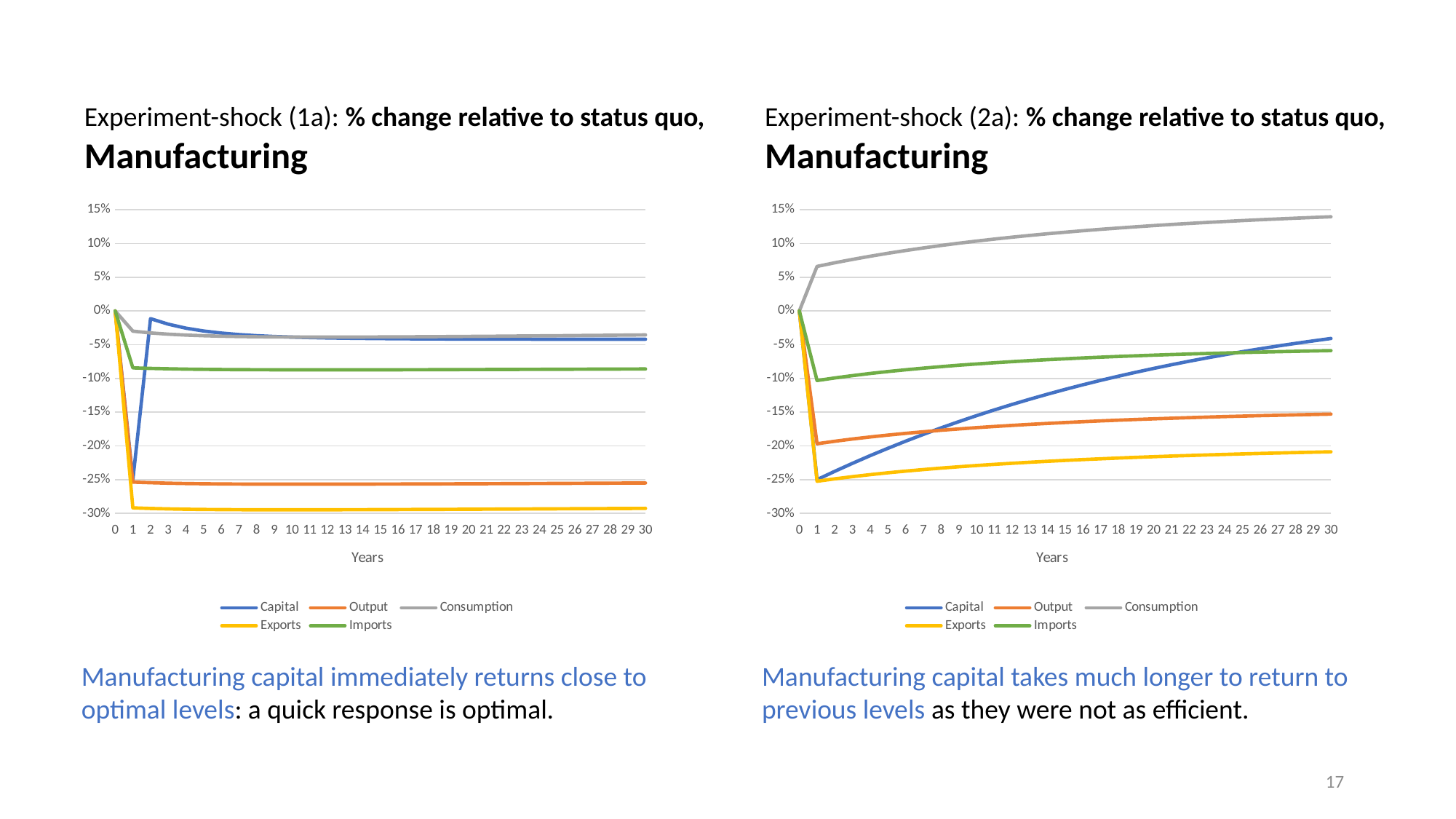

Experiment-shock (1a): % change relative to status quo,
Manufacturing
Experiment-shock (2a): % change relative to status quo,
Manufacturing

### Chart

| Category |  |  |  |  |  |
|---|---|---|---|---|---|
| 0 | 0.0 | -1.533e-10 | -1.685e-09 | -1.711e-10 | 6.6453e-11 |
| 1 | -0.25 | -0.2536364 | -0.0299454 | -0.2918272 | -0.0843411 |
| 2 | -0.0114301 | -0.2545555 | -0.0325733 | -0.2927066 | -0.085126 |
| 3 | -0.0196151 | -0.2552426 | -0.0344376 | -0.2933574 | -0.0857319 |
| 4 | -0.0254807 | -0.2557442 | -0.0357718 | -0.2938263 | -0.0861897 |
| 5 | -0.0296999 | -0.2561041 | -0.0367333 | -0.2941567 | -0.0865314 |
| 6 | -0.0327544 | -0.2563571 | -0.0374253 | -0.2943828 | -0.0867832 |
| 7 | -0.034984 | -0.2565297 | -0.037918 | -0.2945304 | -0.0869655 |
| 8 | -0.0366269 | -0.2566413 | -0.0382606 | -0.2946187 | -0.087094 |
| 9 | -0.03785 | -0.2567063 | -0.0384884 | -0.2946615 | -0.0871801 |
| 10 | -0.0387701 | -0.2567352 | -0.0386272 | -0.2946694 | -0.0872328 |
| 11 | -0.0394696 | -0.256736 | -0.0386959 | -0.2946499 | -0.0872588 |
| 12 | -0.0400066 | -0.2567146 | -0.0387093 | -0.2946089 | -0.0872633 |
| 13 | -0.0404227 | -0.2566753 | -0.0386777 | -0.2945507 | -0.0872502 |
| 14 | -0.0407478 | -0.2566218 | -0.0386102 | -0.2944786 | -0.0872227 |
| 15 | -0.0410034 | -0.2565565 | -0.0385131 | -0.2943952 | -0.0871833 |
| 16 | -0.0412054 | -0.2564816 | -0.0383918 | -0.2943026 | -0.087134 |
| 17 | -0.0413657 | -0.2563987 | -0.0382503 | -0.2942023 | -0.0870764 |
| 18 | -0.0414931 | -0.2563092 | -0.0380921 | -0.2940956 | -0.0870119 |
| 19 | -0.0415941 | -0.2562139 | -0.0379198 | -0.2939835 | -0.0869413 |
| 20 | -0.0416741 | -0.2561139 | -0.0377356 | -0.2938668 | -0.0868657 |
| 21 | -0.0417368 | -0.2560097 | -0.0375413 | -0.2937462 | -0.0867857 |
| 22 | -0.0417856 | -0.255902 | -0.0373385 | -0.2936223 | -0.0867019 |
| 23 | -0.0418229 | -0.2557913 | -0.0371282 | -0.2934956 | -0.0866149 |
| 24 | -0.0418506 | -0.2556778 | -0.0369116 | -0.2933663 | -0.0865251 |
| 25 | -0.0418703 | -0.255562 | -0.0366895 | -0.2932348 | -0.0864327 |
| 26 | -0.0418834 | -0.2554441 | -0.0364627 | -0.2931014 | -0.0863382 |
| 27 | -0.0418909 | -0.2553244 | -0.0362316 | -0.2929664 | -0.0862417 |
| 28 | -0.0418937 | -0.255203 | -0.035997 | -0.2928298 | -0.0861434 |
| 29 | -0.0418925 | -0.2550801 | -0.0357589 | -0.2926918 | -0.0860436 |
| 30 | -0.041888 | -0.2549558 | -0.035518 | -0.2925527 | -0.0859423 |

### Chart

| Category |  |  |  |  |  |
|---|---|---|---|---|---|
| 0 | 0.0 | 0.0 | 0.0 | 0.0 | 0.0 |
| 1 | -0.25 | -0.19682478895499642 | 0.06602218967882893 | -0.252370861674911 | -0.10303683721665993 |
| 2 | -0.23767924981457617 | -0.19313544551704068 | 0.07140163889338168 | -0.24879188902248225 | -0.09922892081962228 |
| 3 | -0.22582807357307383 | -0.18978811499517056 | 0.0764224950243904 | -0.24553757307439025 | -0.09577282015393833 |
| 4 | -0.2144374764365243 | -0.186737882030309 | 0.08111140215852283 | -0.2425657139406603 | -0.09262517700111464 |
| 5 | -0.20349723587014495 | -0.18394759398967586 | 0.08549329821341609 | -0.23984133759423135 | -0.08974938584251513 |
| 6 | -0.19299622164300728 | -0.18138626013689058 | 0.08959149041999326 | -0.23733521570554844 | -0.08711440056534903 |
| 7 | -0.1829225941457585 | -0.17902781445685237 | 0.09342735845367381 | -0.2350227249231714 | -0.08469372081114485 |
| 8 | -0.17326399530509137 | -0.17685016593133054 | 0.0970203892810321 | -0.2328829673474205 | -0.08246471184575918 |
| 9 | -0.1640077475786212 | -0.17483443100087778 | 0.10038837815122896 | -0.2308980549067995 | -0.08040775459626799 |
| 10 | -0.15514096403493824 | -0.1729644145401071 | 0.10354821364029114 | -0.22905261453151868 | -0.07850584141892815 |
| 11 | -0.14665061843273602 | -0.17122608157867786 | 0.10651519866352795 | -0.2273333092708768 | -0.0767441268141886 |
| 12 | -0.13852367873205082 | -0.1696072097395738 | 0.10930344324905107 | -0.22572850947186984 | -0.07510958645347265 |
| 13 | -0.13074716781993623 | -0.16809708171952964 | 0.11192570105423578 | -0.2242280093996026 | -0.07359076277056376 |
| 14 | -0.12330824317871164 | -0.16668626179952786 | 0.11439380903104009 | -0.2228228126898786 | -0.07217746582198081 |
| 15 | -0.1161942301143738 | -0.16536641009713154 | 0.11671832030193394 | -0.22150496479988557 | -0.07086072212907131 |
| 16 | -0.10939270207151619 | -0.16413008681677074 | 0.11890913451893605 | -0.22026736117271956 | -0.06963247482092298 |
| 17 | -0.10289148690867495 | -0.16297067547673394 | 0.1209753920044603 | -0.21910367731562733 | -0.06848554324695003 |
| 18 | -0.09667869464408078 | -0.16188224010370258 | 0.12292549473104163 | -0.21800823527470248 | -0.06741344629621539 |
| 19 | -0.09074273729782865 | -0.16085944263615476 | 0.12476725225248866 | -0.2169759243309046 | -0.06641035604067223 |
| 20 | -0.08507235059151223 | -0.15989746322917847 | 0.12650801494577055 | -0.21600212470337585 | -0.06547101281565779 |
| 21 | -0.07965658488776522 | -0.15899196400049354 | 0.12815440480722826 | -0.21508267827050248 | -0.06459067842410342 |
| 22 | -0.07448484180060161 | -0.1581389439222736 | 0.12971239817302554 | -0.21421375119394911 | -0.0637650356739842 |
| 23 | -0.06954685960214746 | -0.15733480767604127 | 0.1311877561241639 | -0.21339189246952212 | -0.0629901740728615 |
| 24 | -0.06483271438977625 | -0.15657624573342452 | 0.13258547733357237 | -0.21261392957647693 | -0.06226254571982583 |
| 25 | -0.06033284343940173 | -0.15586024128491707 | 0.13391037677593018 | -0.211876966632881 | -0.06157890268603692 |
| 26 | -0.056038023123556546 | -0.1551840240390412 | 0.13516688137142877 | -0.21117834412548744 | -0.060936264429854926 |
| 27 | -0.05193937006534319 | -0.1545450489099505 | 0.1363591359444994 | -0.2105156175673853 | -0.060331908205763576 |
| 28 | -0.048028335142462346 | -0.15394096881394176 | 0.1374909643674341 | -0.20988653223763534 | -0.05976330922313046 |
| 29 | -0.04429669670758709 | -0.15336962631327036 | 0.13856610185083015 | -0.2092890121752667 | -0.059228172366232755 |
| 30 | -0.04073654784749354 | -0.15282902228238454 | 0.13958792375115578 | -0.20872113473544418 | -0.058724329217563265 |
Manufacturing capital immediately returns close to optimal levels: a quick response is optimal.
Manufacturing capital takes much longer to return to previous levels as they were not as efficient.
17